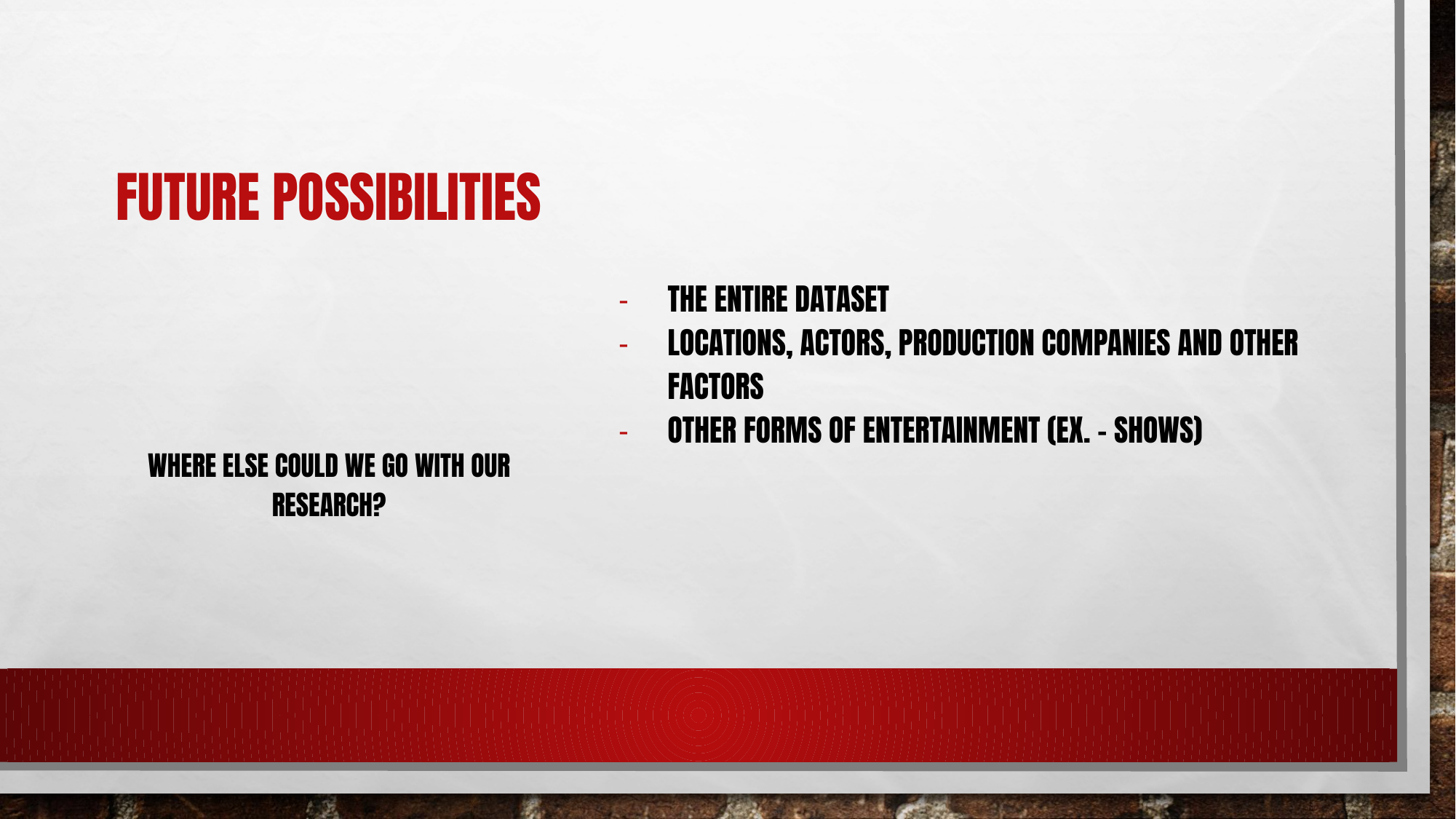

# FUTURE POSSIBILITIES
THE ENTIRE DATASET
LOCATIONS, ACTORS, PRODUCTION COMPANIES AND OTHER FACTORS
OTHER FORMS OF ENTERTAINMENT (EX. - SHOWS)
WHERE ELSE COULD WE GO WITH OUR RESEARCH?